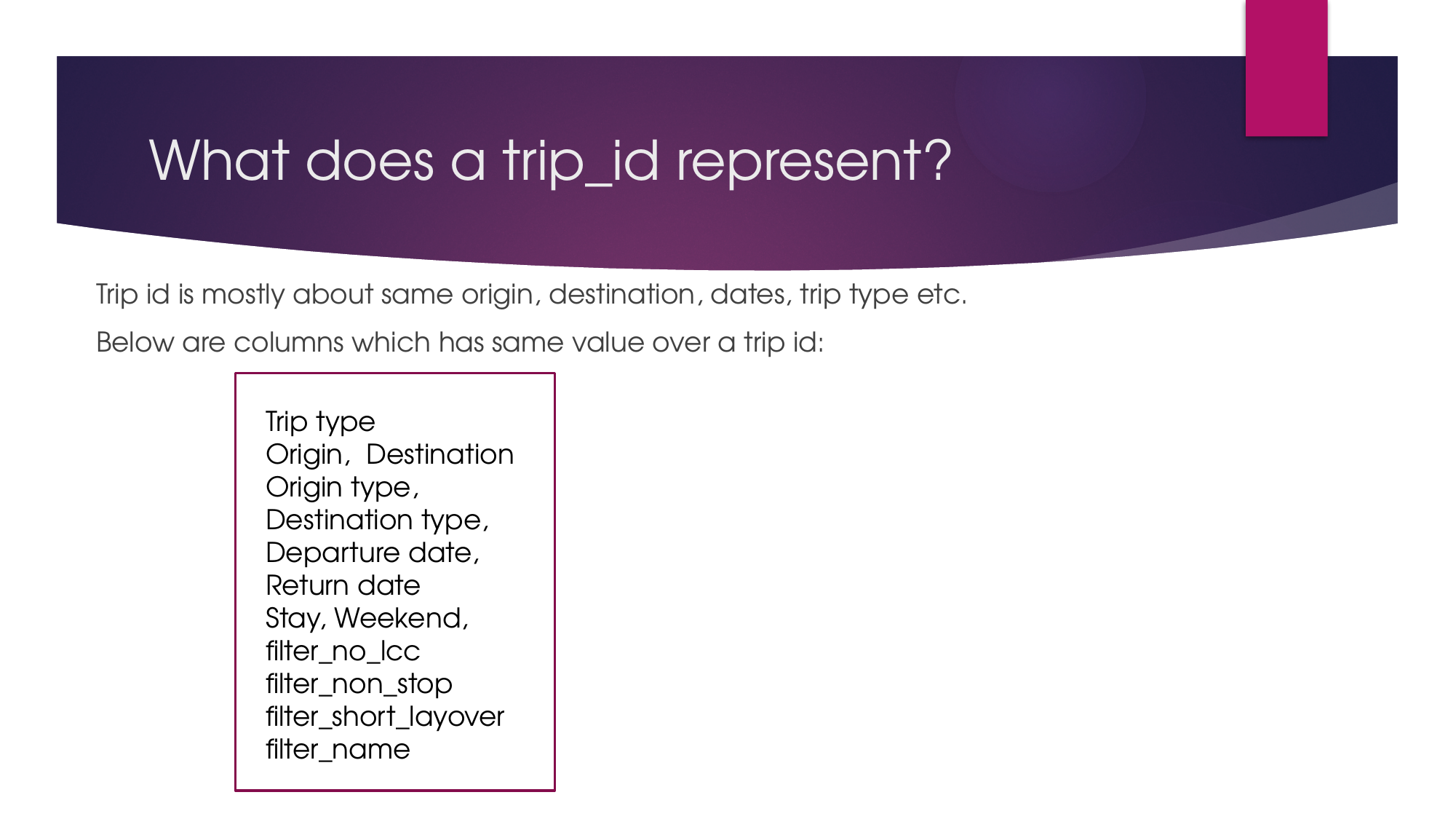

# What does a trip_id represent?
Trip id is mostly about same origin, destination, dates, trip type etc.
Below are columns which has same value over a trip id:

Trip type
Origin,  Destination
Origin type, Destination type,
Departure date,
Return date
Stay, Weekend,
filter_no_lcc
filter_non_stop
filter_short_layover
filter_name